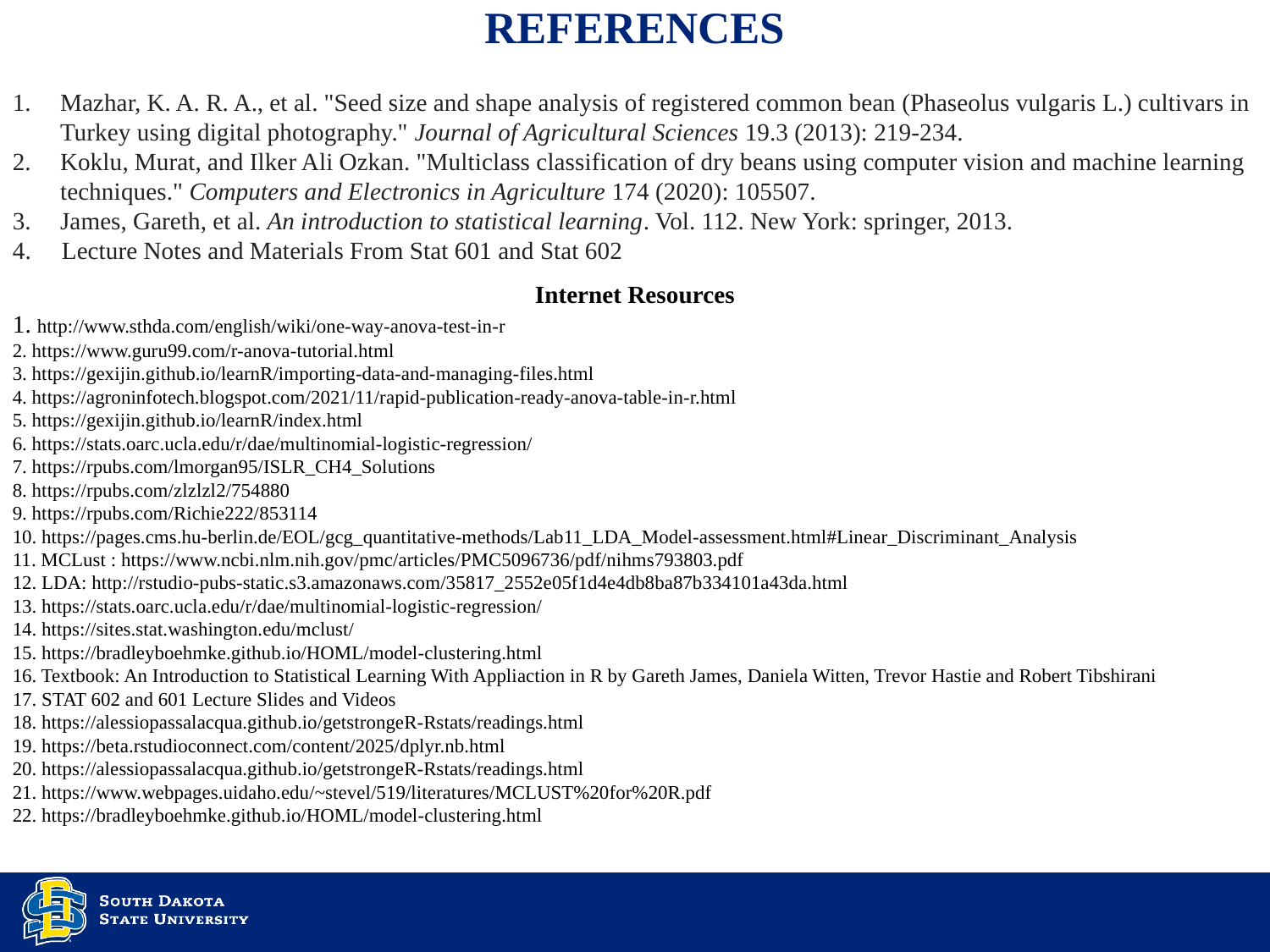

# References
Mazhar, K. A. R. A., et al. "Seed size and shape analysis of registered common bean (Phaseolus vulgaris L.) cultivars in Turkey using digital photography." Journal of Agricultural Sciences 19.3 (2013): 219-234.
Koklu, Murat, and Ilker Ali Ozkan. "Multiclass classification of dry beans using computer vision and machine learning techniques." Computers and Electronics in Agriculture 174 (2020): 105507.
James, Gareth, et al. An introduction to statistical learning. Vol. 112. New York: springer, 2013.
4.     Lecture Notes and Materials From Stat 601 and Stat 602
Internet Resources
1. http://www.sthda.com/english/wiki/one-way-anova-test-in-r
2. https://www.guru99.com/r-anova-tutorial.html
3. https://gexijin.github.io/learnR/importing-data-and-managing-files.html
4. https://agroninfotech.blogspot.com/2021/11/rapid-publication-ready-anova-table-in-r.html
5. https://gexijin.github.io/learnR/index.html
6. https://stats.oarc.ucla.edu/r/dae/multinomial-logistic-regression/
7. https://rpubs.com/lmorgan95/ISLR_CH4_Solutions
8. https://rpubs.com/zlzlzl2/754880
9. https://rpubs.com/Richie222/853114
10. https://pages.cms.hu-berlin.de/EOL/gcg_quantitative-methods/Lab11_LDA_Model-assessment.html#Linear_Discriminant_Analysis
11. MCLust : https://www.ncbi.nlm.nih.gov/pmc/articles/PMC5096736/pdf/nihms793803.pdf
12. LDA: http://rstudio-pubs-static.s3.amazonaws.com/35817_2552e05f1d4e4db8ba87b334101a43da.html
13. https://stats.oarc.ucla.edu/r/dae/multinomial-logistic-regression/
14. https://sites.stat.washington.edu/mclust/
15. https://bradleyboehmke.github.io/HOML/model-clustering.html
16. Textbook: An Introduction to Statistical Learning With Appliaction in R by Gareth James, Daniela Witten, Trevor Hastie and Robert Tibshirani
17. STAT 602 and 601 Lecture Slides and Videos
18. https://alessiopassalacqua.github.io/getstrongeR-Rstats/readings.html
19. https://beta.rstudioconnect.com/content/2025/dplyr.nb.html
20. https://alessiopassalacqua.github.io/getstrongeR-Rstats/readings.html
21. https://www.webpages.uidaho.edu/~stevel/519/literatures/MCLUST%20for%20R.pdf
22. https://bradleyboehmke.github.io/HOML/model-clustering.html